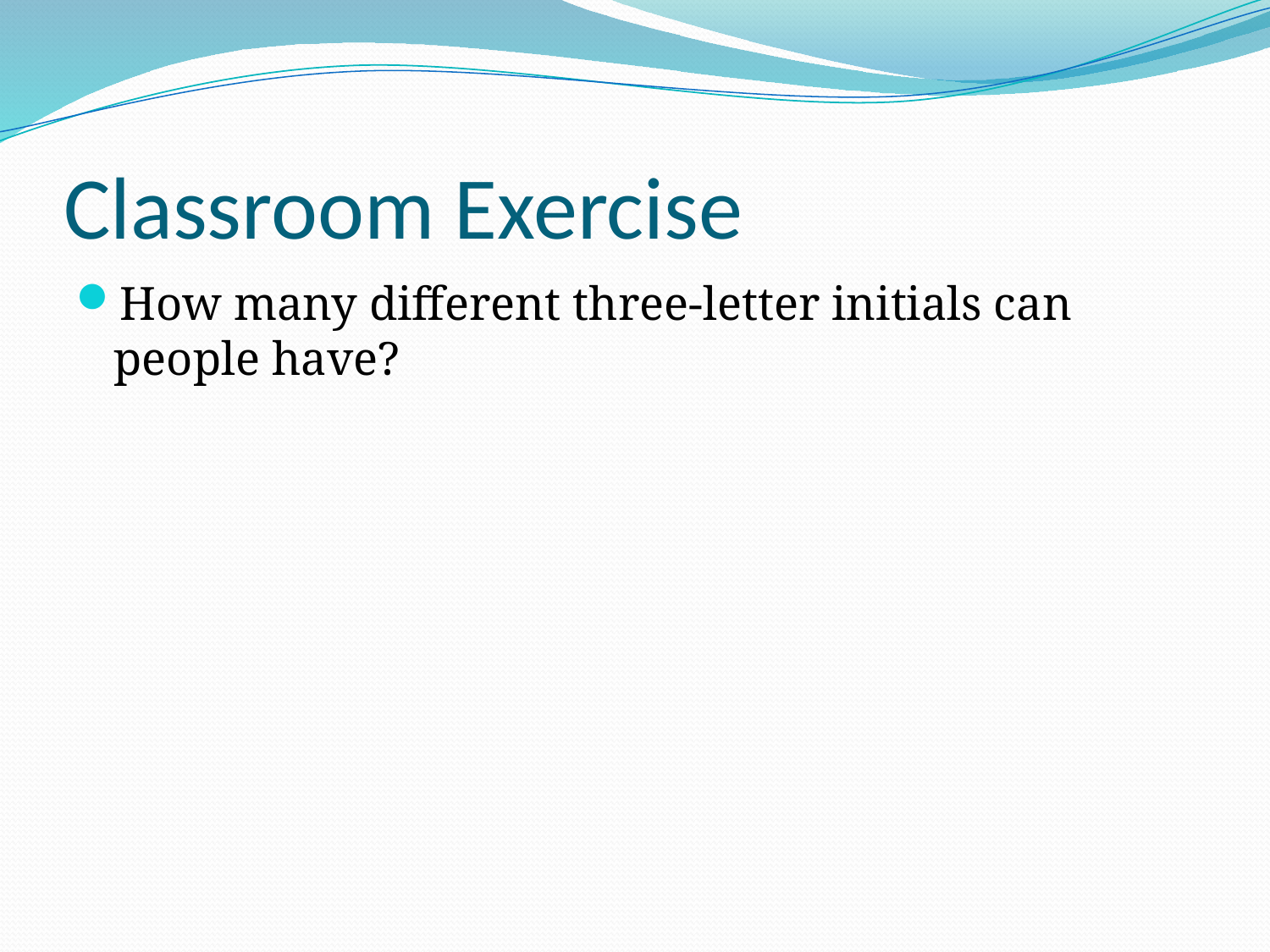

# Classroom Exercise
How many different three-letter initials can people have?